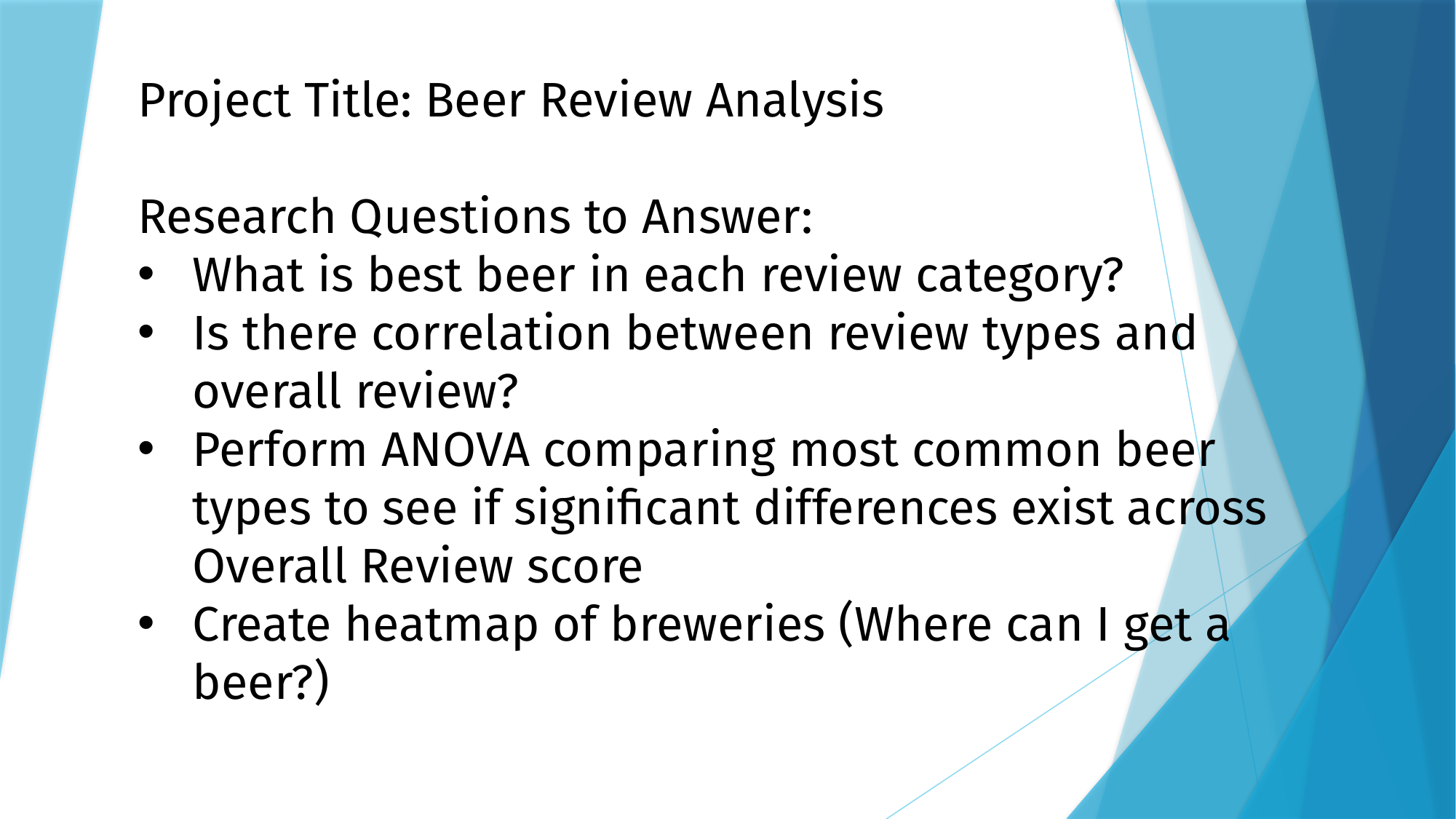

Project Title: Beer Review Analysis

Research Questions to Answer:
What is best beer in each review category?
Is there correlation between review types and overall review?
Perform ANOVA comparing most common beer types to see if significant differences exist across Overall Review score
Create heatmap of breweries (Where can I get a beer?)